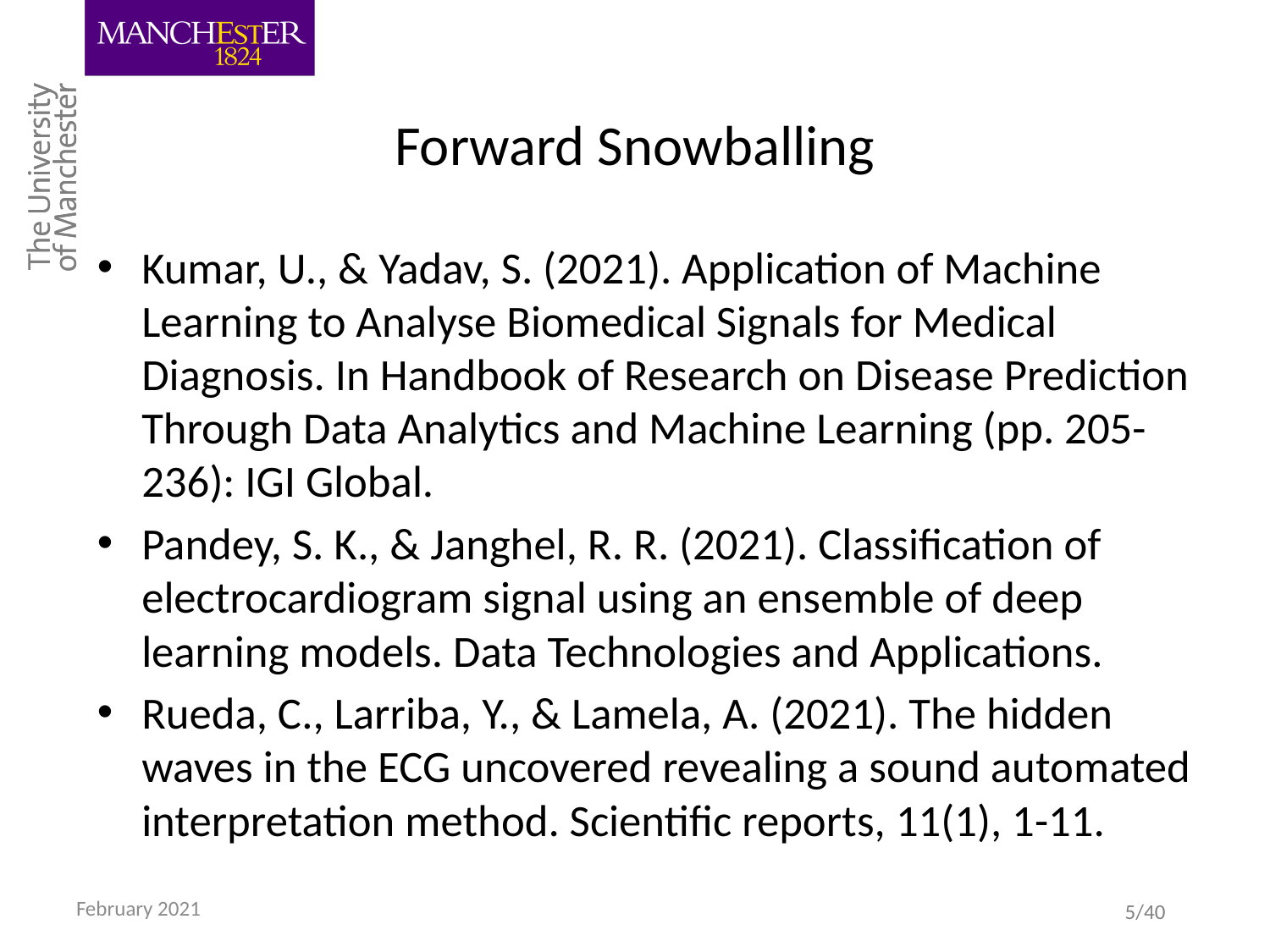

# Forward Snowballing
Kumar, U., & Yadav, S. (2021). Application of Machine Learning to Analyse Biomedical Signals for Medical Diagnosis. In Handbook of Research on Disease Prediction Through Data Analytics and Machine Learning (pp. 205-236): IGI Global.
Pandey, S. K., & Janghel, R. R. (2021). Classification of electrocardiogram signal using an ensemble of deep learning models. Data Technologies and Applications.
Rueda, C., Larriba, Y., & Lamela, A. (2021). The hidden waves in the ECG uncovered revealing a sound automated interpretation method. Scientific reports, 11(1), 1-11.

February 2021